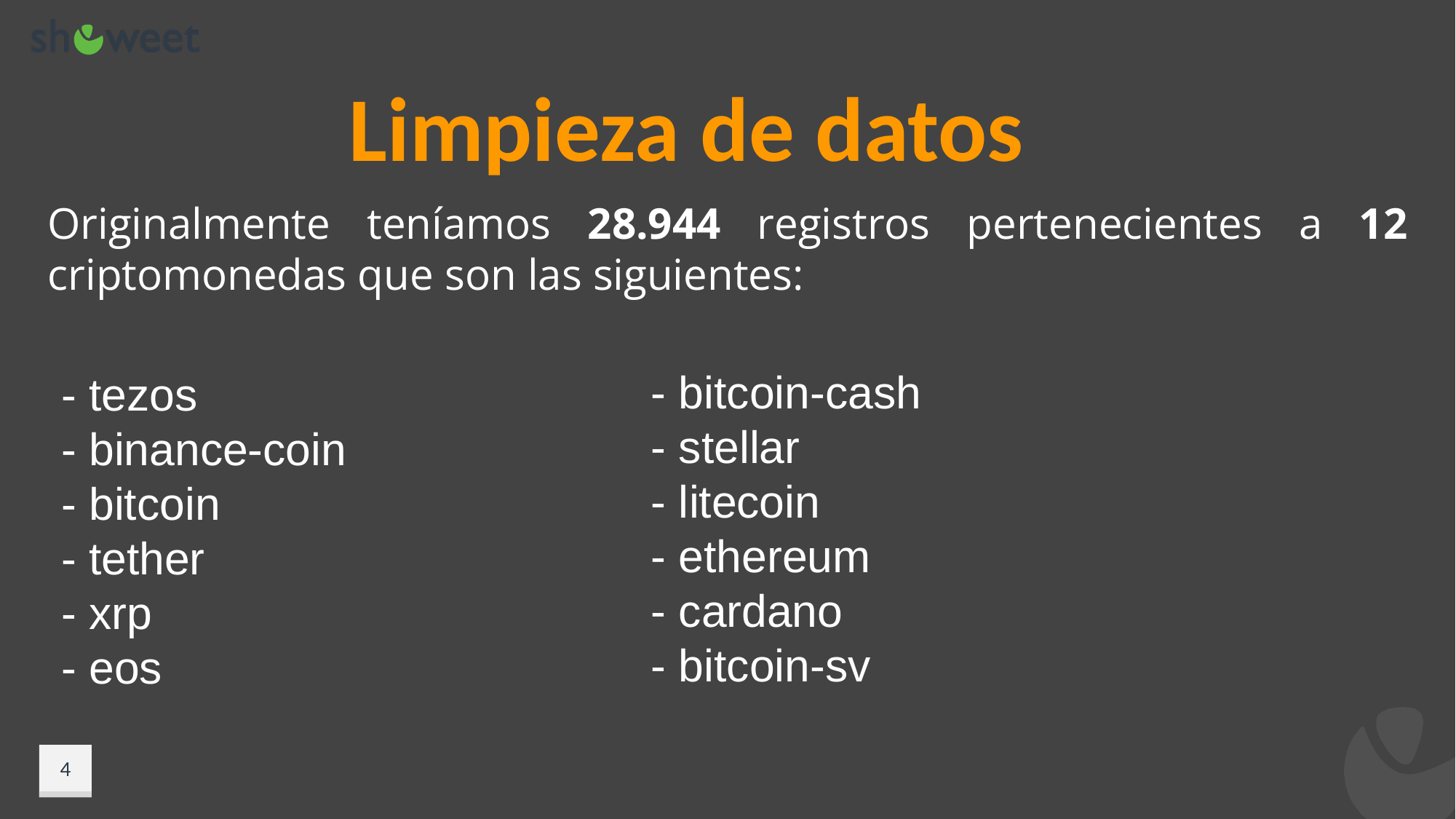

Limpieza de datos
Originalmente teníamos 28.944 registros pertenecientes a 12 criptomonedas que son las siguientes:
- bitcoin-cash
- stellar
- litecoin
- ethereum
- cardano
- bitcoin-sv

- tezos
- binance-coin
- bitcoin
- tether
- xrp
- eos

4